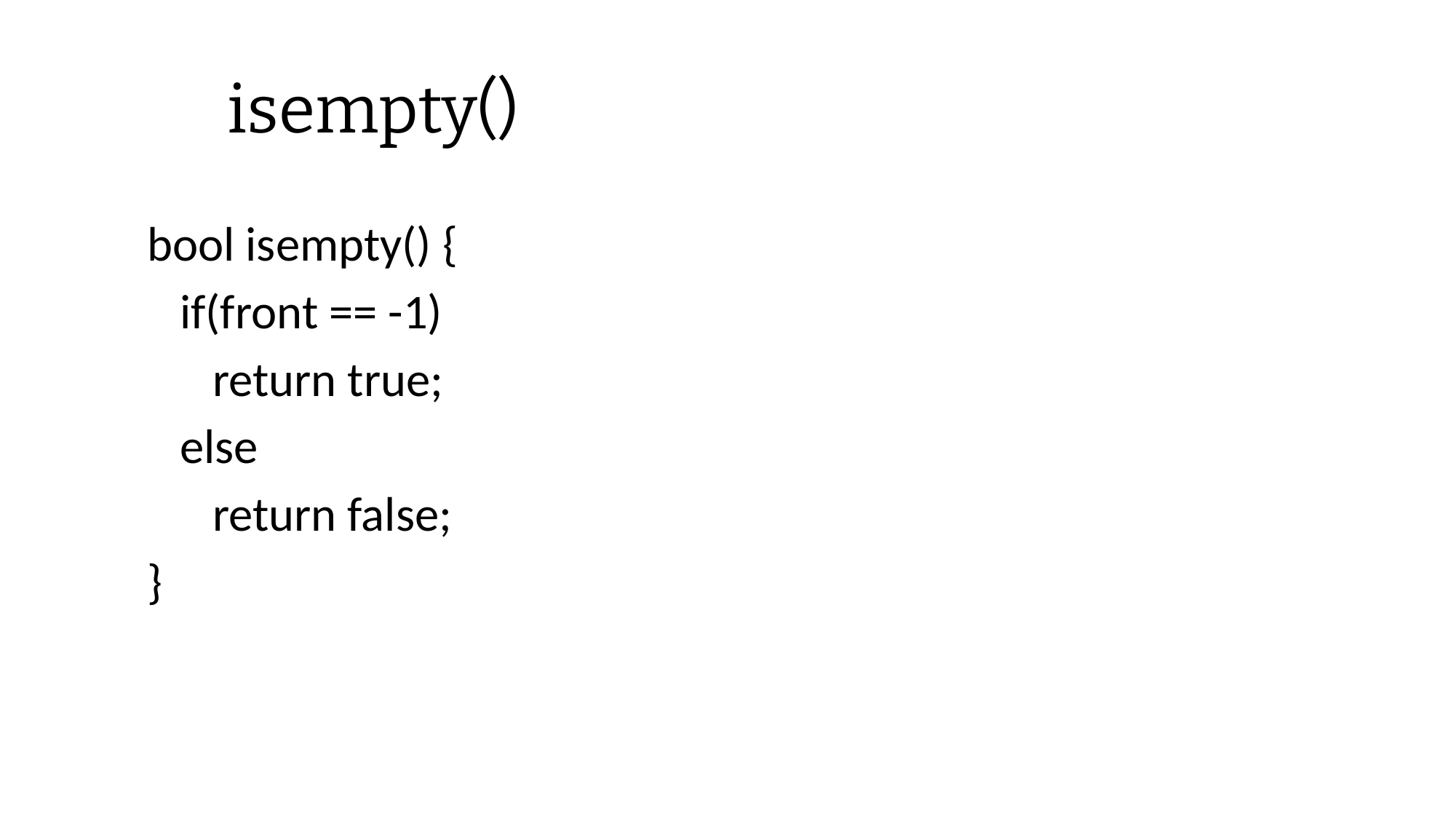

# isempty()
bool isempty() {
   if(front == -1)
      return true;
   else
      return false;
}